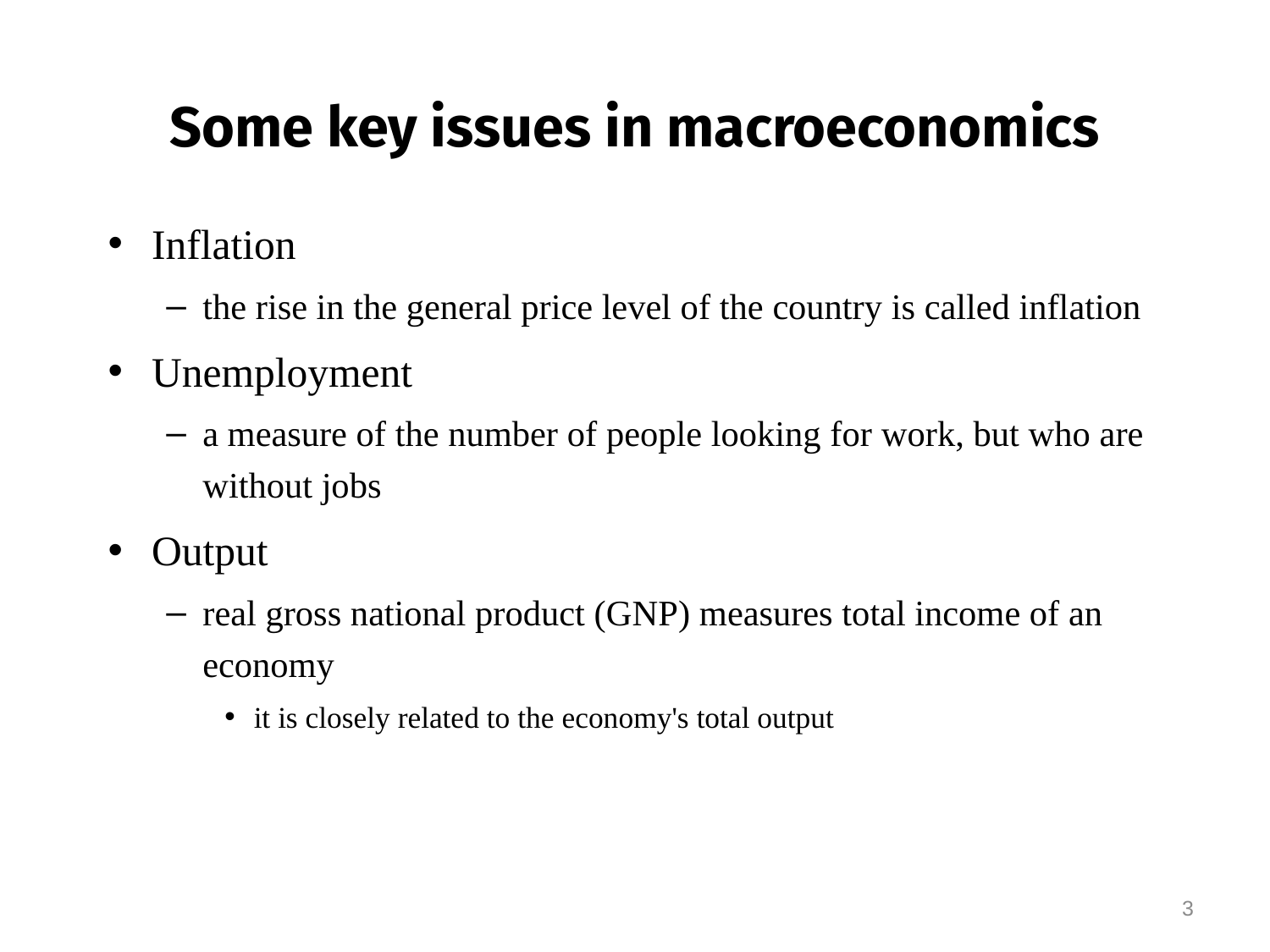

# Some key issues in macroeconomics
Inflation
the rise in the general price level of the country is called inflation
Unemployment
a measure of the number of people looking for work, but who are without jobs
Output
real gross national product (GNP) measures total income of an economy
it is closely related to the economy's total output
3